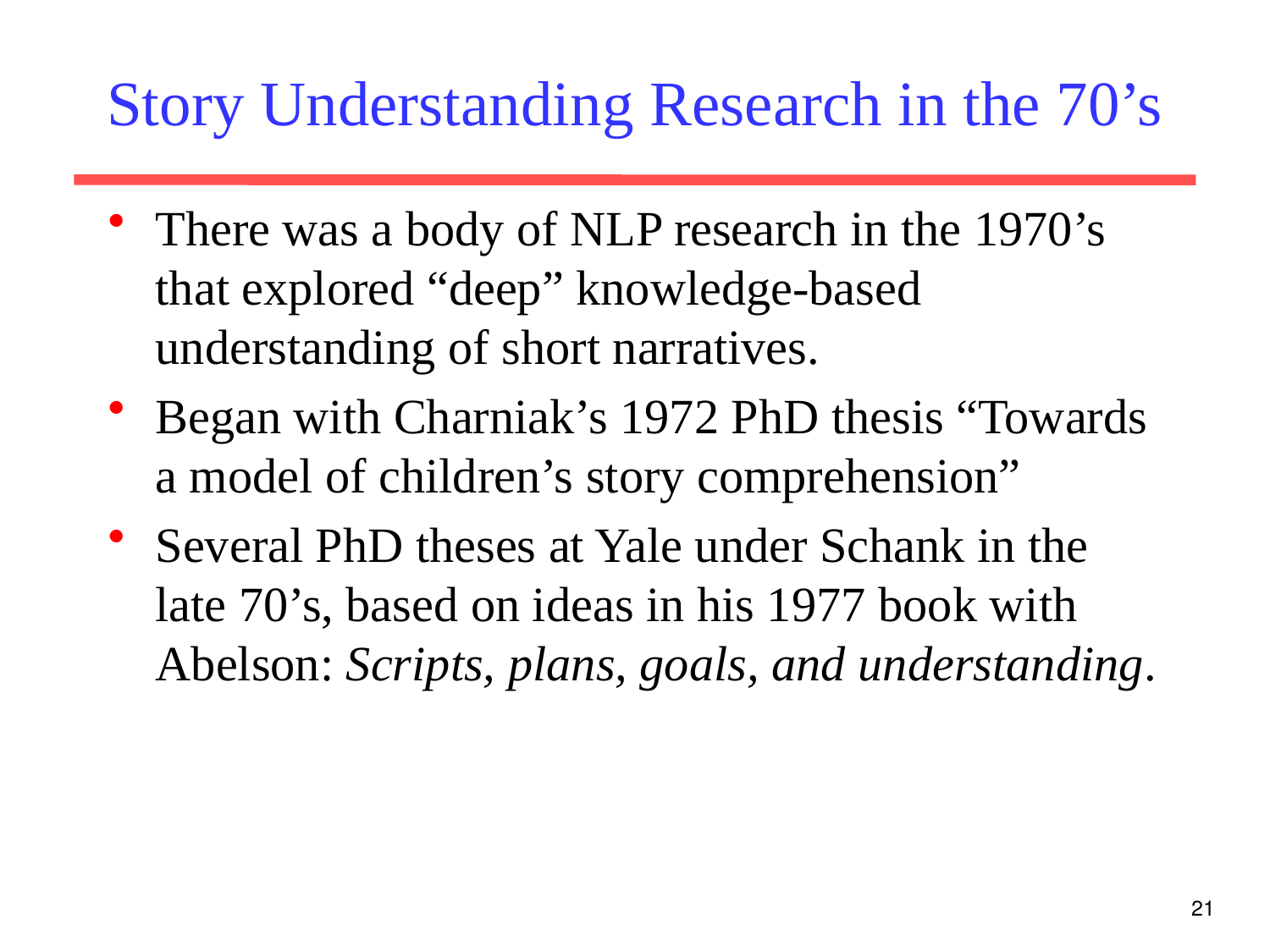

# Story Understanding Research in the 70’s
There was a body of NLP research in the 1970’s that explored “deep” knowledge-based understanding of short narratives.
Began with Charniak’s 1972 PhD thesis “Towards a model of children’s story comprehension”
Several PhD theses at Yale under Schank in the late 70’s, based on ideas in his 1977 book with Abelson: Scripts, plans, goals, and understanding.
21